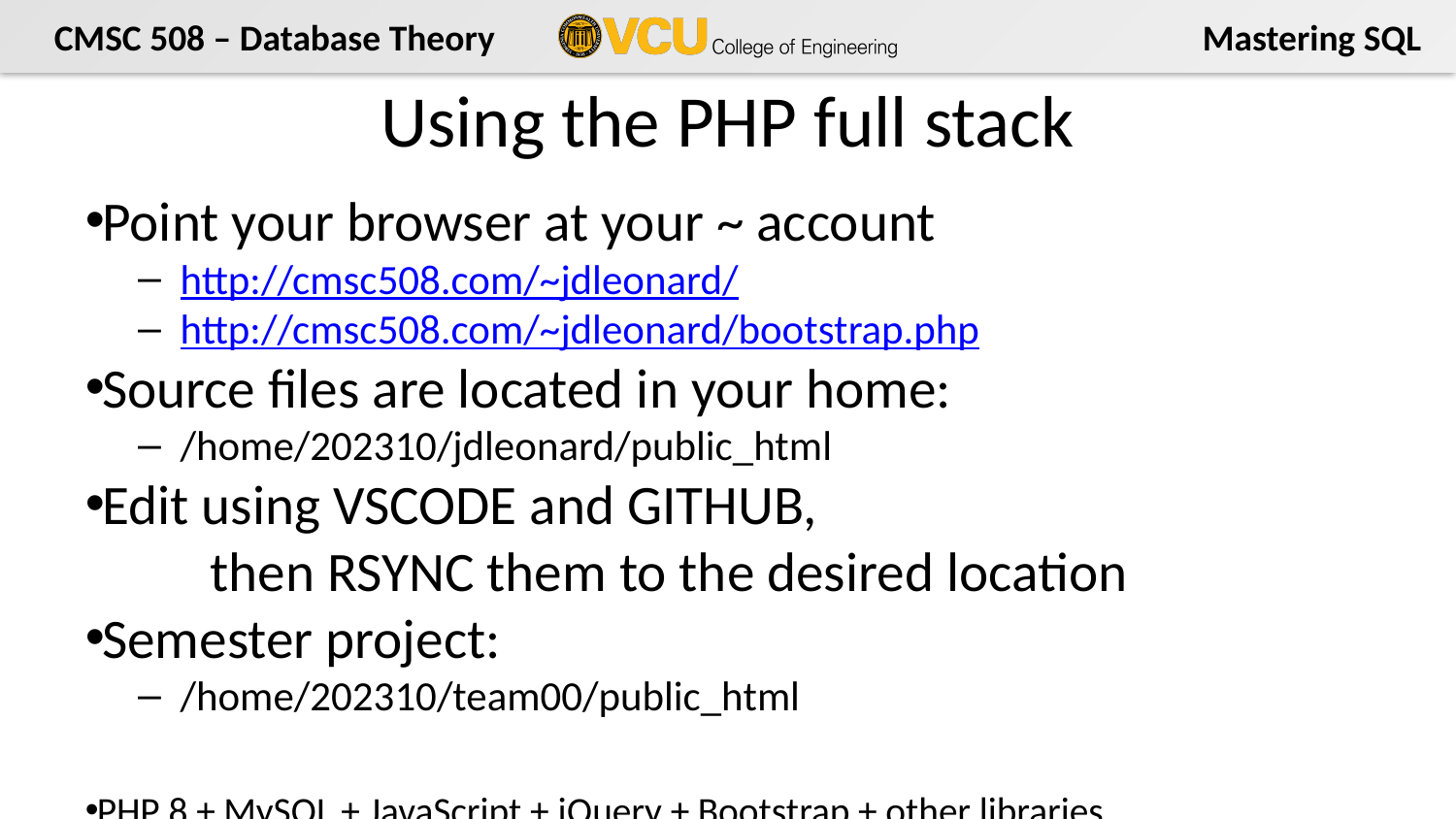

# Using the PHP full stack
Point your browser at your ~ account
http://cmsc508.com/~jdleonard/
http://cmsc508.com/~jdleonard/bootstrap.php
Source files are located in your home:
/home/202310/jdleonard/public_html
Edit using VSCODE and GITHUB,
	then RSYNC them to the desired location
Semester project:
/home/202310/team00/public_html

PHP 8 + MySQL + JavaScript + jQuery + Bootstrap + other libraries